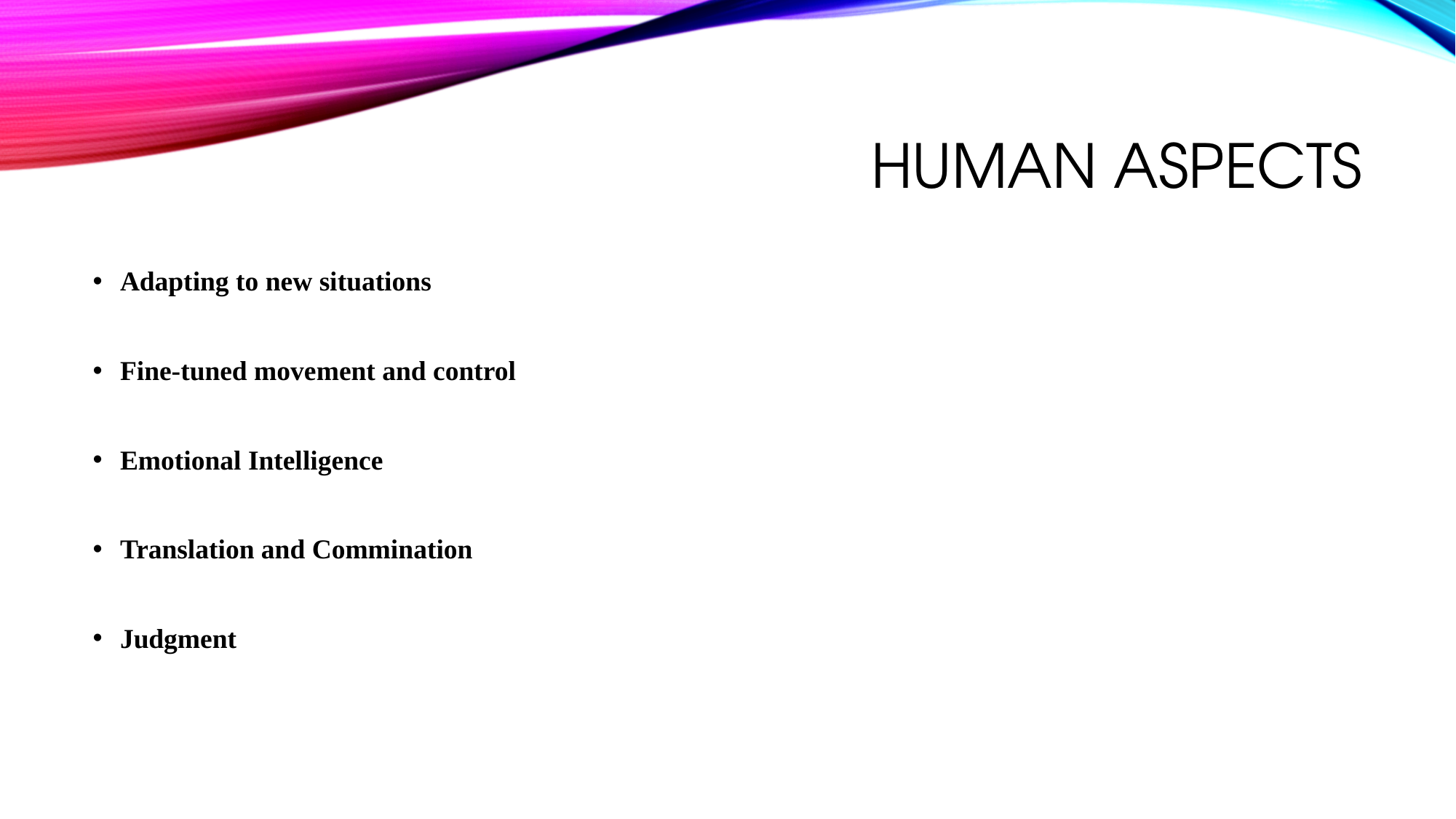

# Human aspects
Adapting to new situations

Fine-tuned movement and control

Emotional Intelligence

Translation and Commination

Judgment